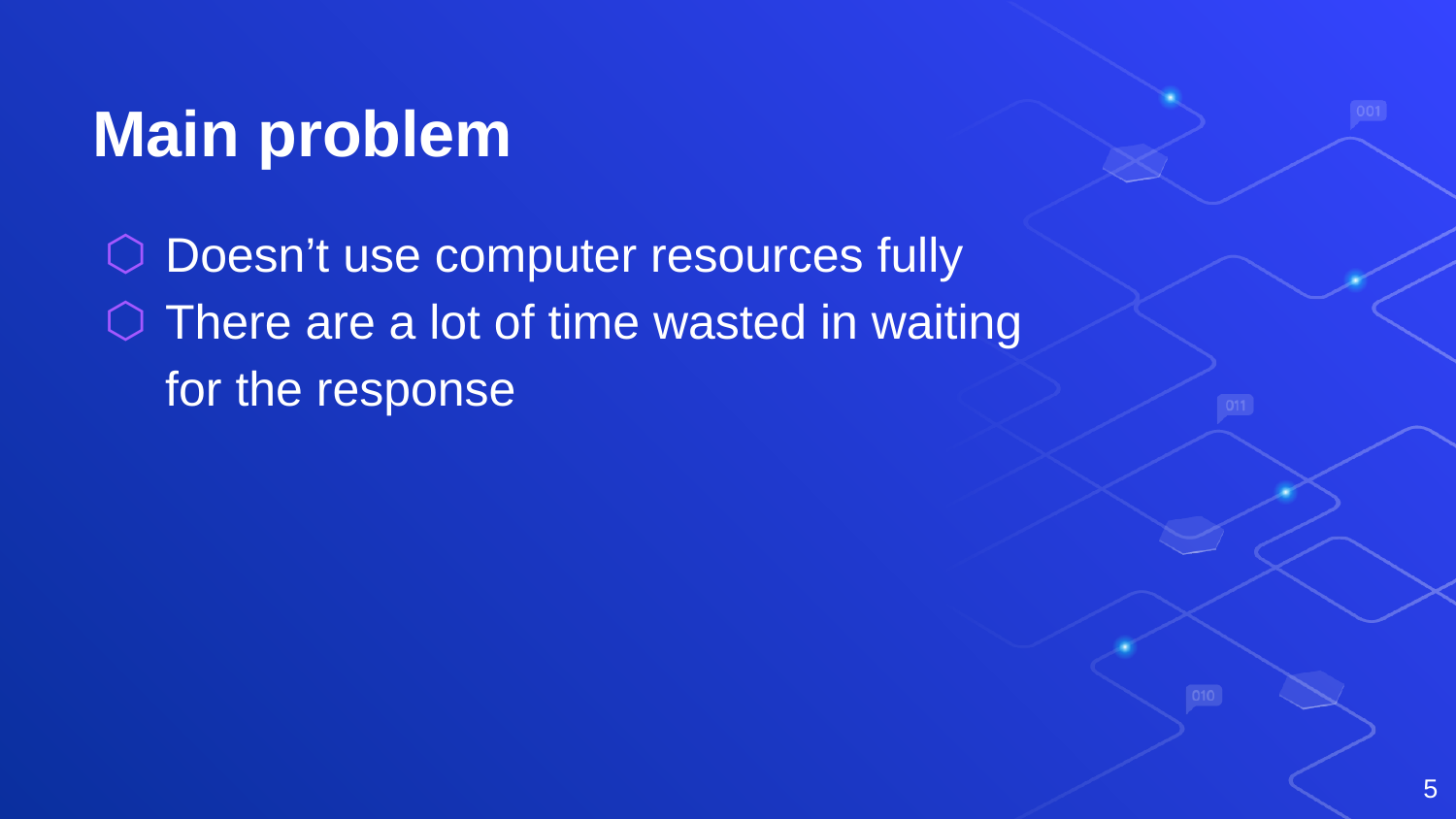

# Main problem
Doesn’t use computer resources fully
There are a lot of time wasted in waiting for the response
5